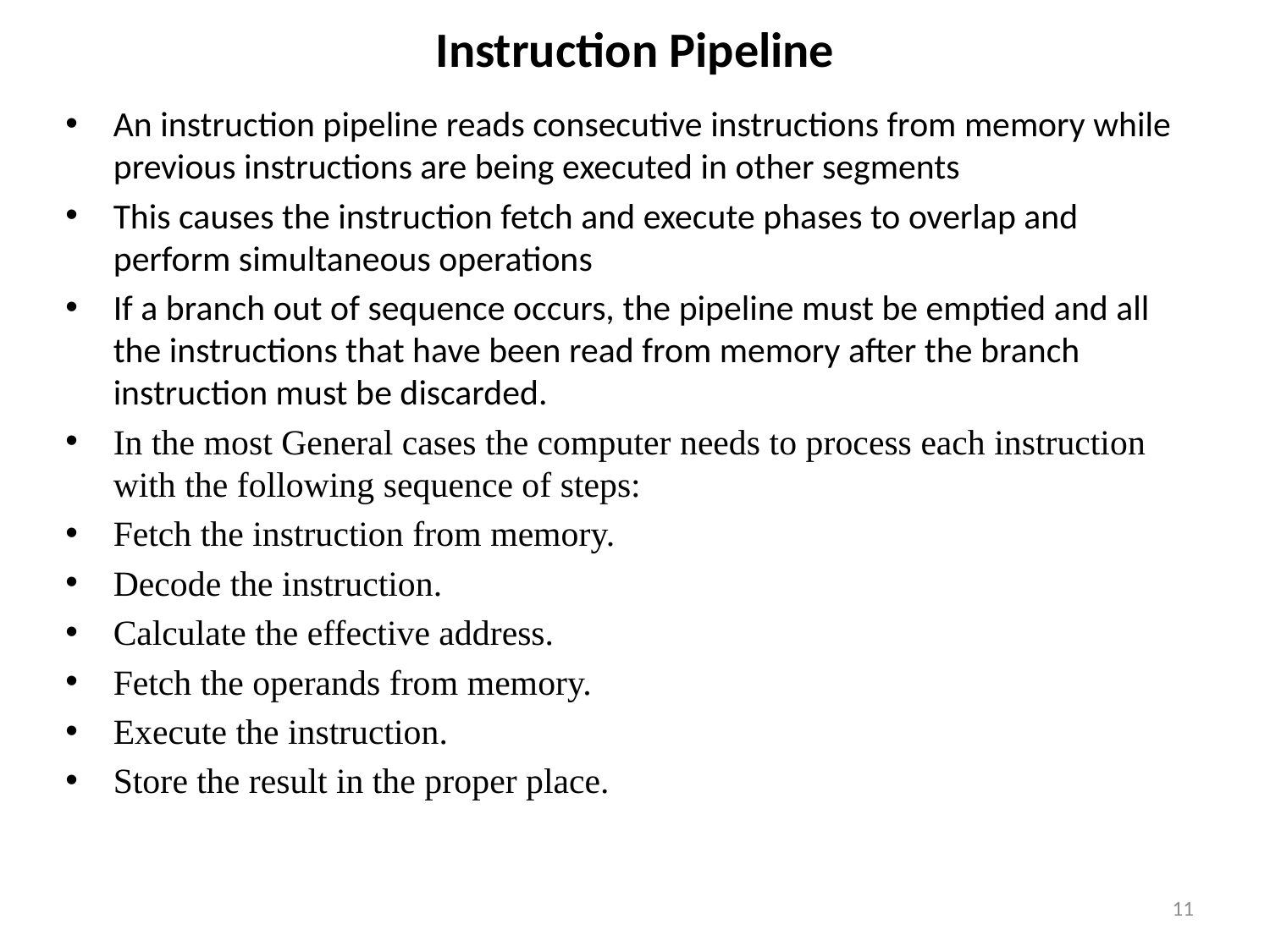

# Instruction Pipeline
An instruction pipeline reads consecutive instructions from memory while previous instructions are being executed in other segments
This causes the instruction fetch and execute phases to overlap and perform simultaneous operations
If a branch out of sequence occurs, the pipeline must be emptied and all the instructions that have been read from memory after the branch instruction must be discarded.
In the most General cases the computer needs to process each instruction with the following sequence of steps:
Fetch the instruction from memory.
Decode the instruction.
Calculate the effective address.
Fetch the operands from memory.
Execute the instruction.
Store the result in the proper place.
11